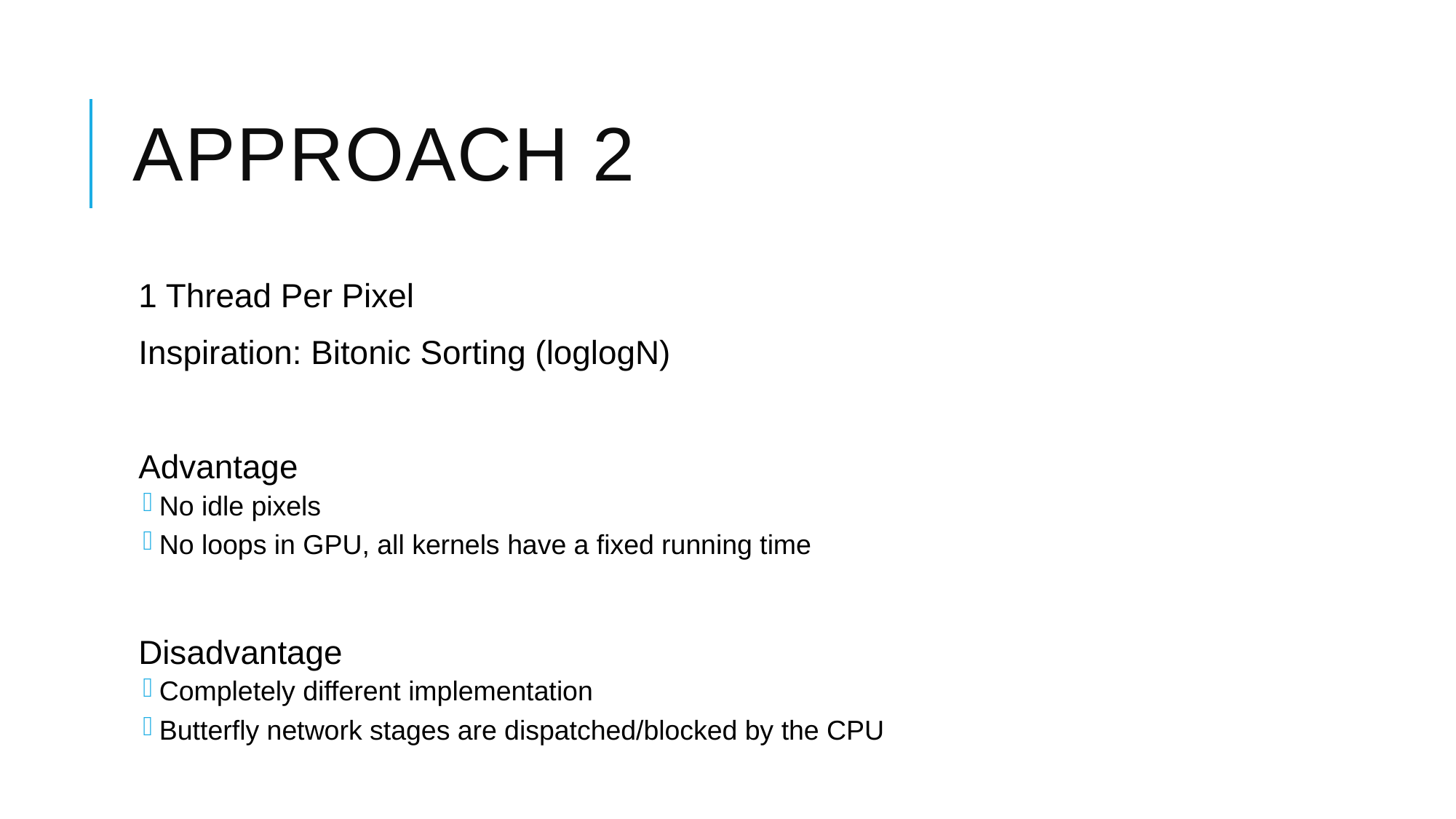

# Approach 2
1 Thread Per Pixel
Inspiration: Bitonic Sorting (loglogN)

Advantage
No idle pixels
No loops in GPU, all kernels have a fixed running time

Disadvantage
Completely different implementation
Butterfly network stages are dispatched/blocked by the CPU